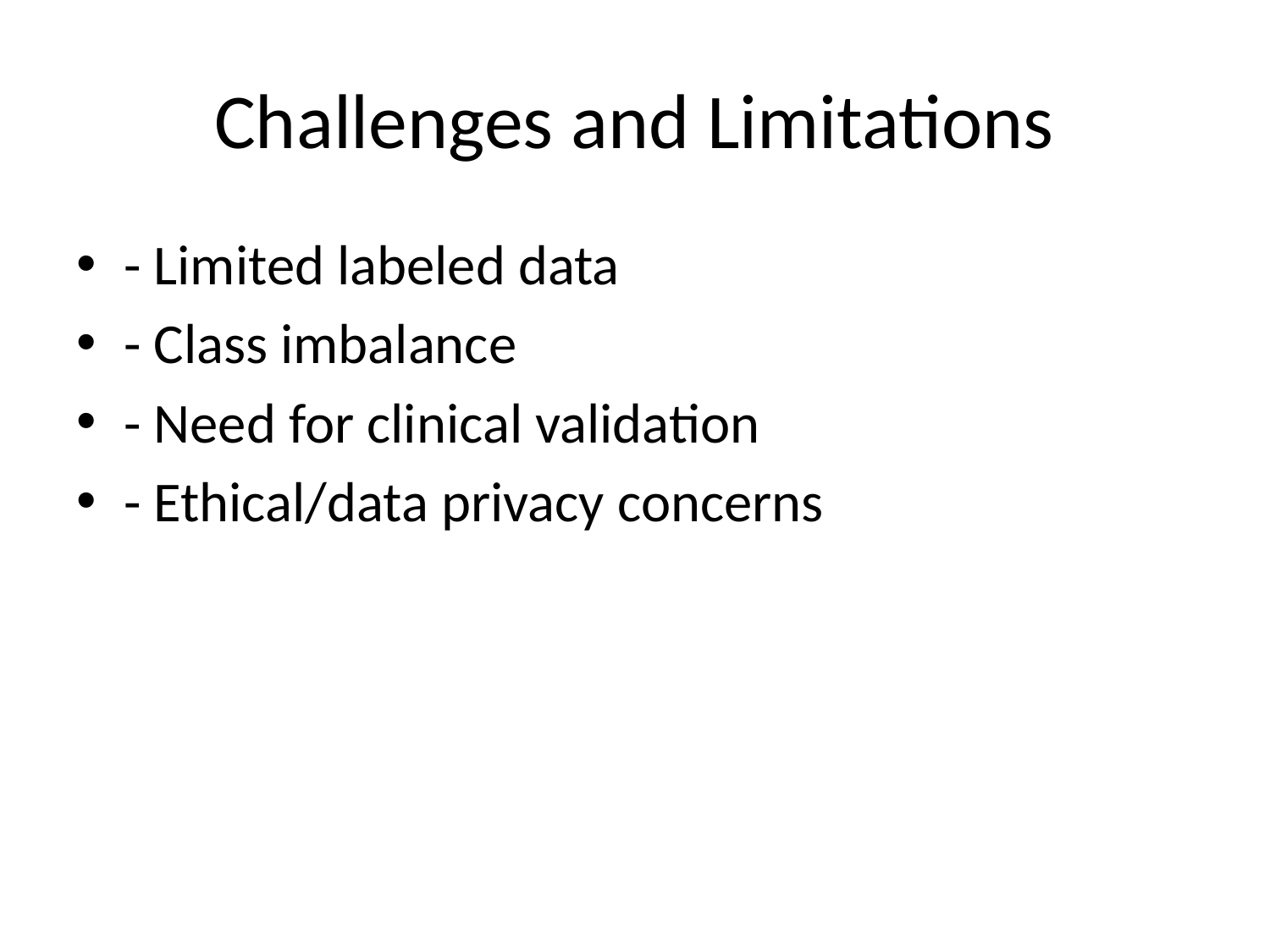

# Challenges and Limitations
- Limited labeled data
- Class imbalance
- Need for clinical validation
- Ethical/data privacy concerns